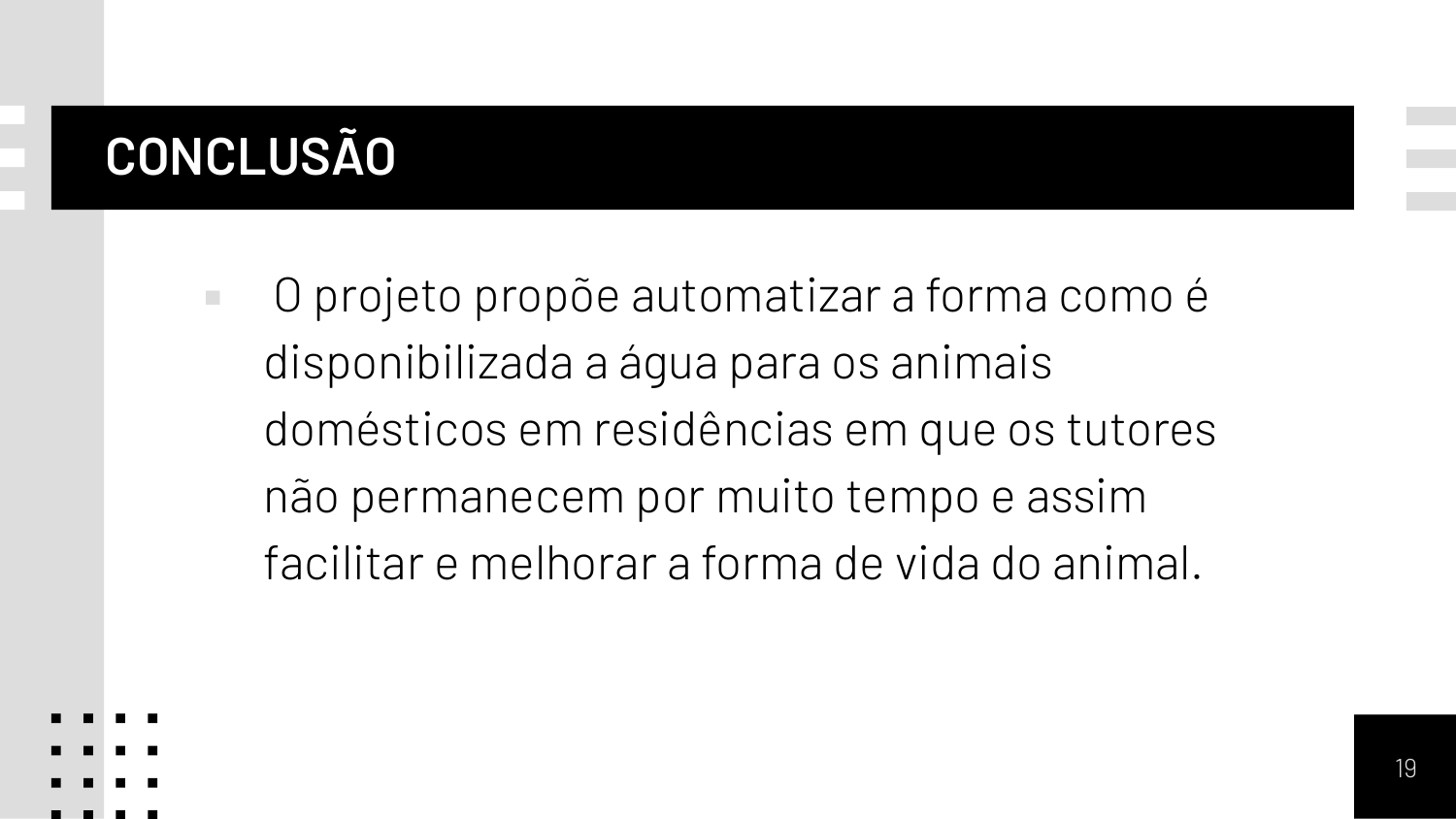

# CONCLUSÃO
 O projeto propõe automatizar a forma como é disponibilizada a água para os animais domésticos em residências em que os tutores não permanecem por muito tempo e assim facilitar e melhorar a forma de vida do animal.
19